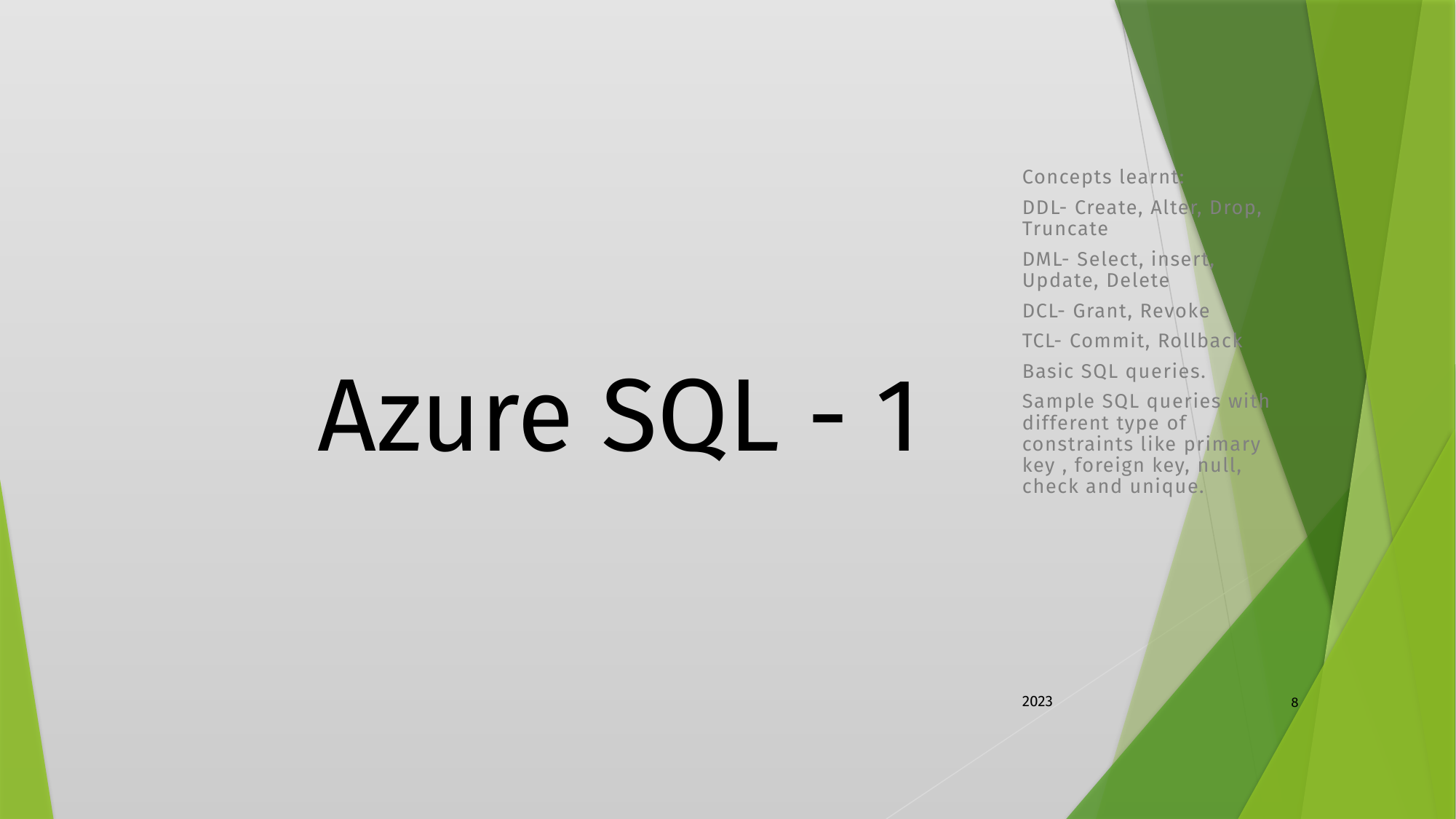

# Azure SQL - 1
Concepts learnt:
DDL- Create, Alter, Drop, Truncate
DML- Select, insert, Update, Delete
DCL- Grant, Revoke
TCL- Commit, Rollback
Basic SQL queries.
Sample SQL queries with different type of constraints like primary key , foreign key, null, check and unique.

2023
8